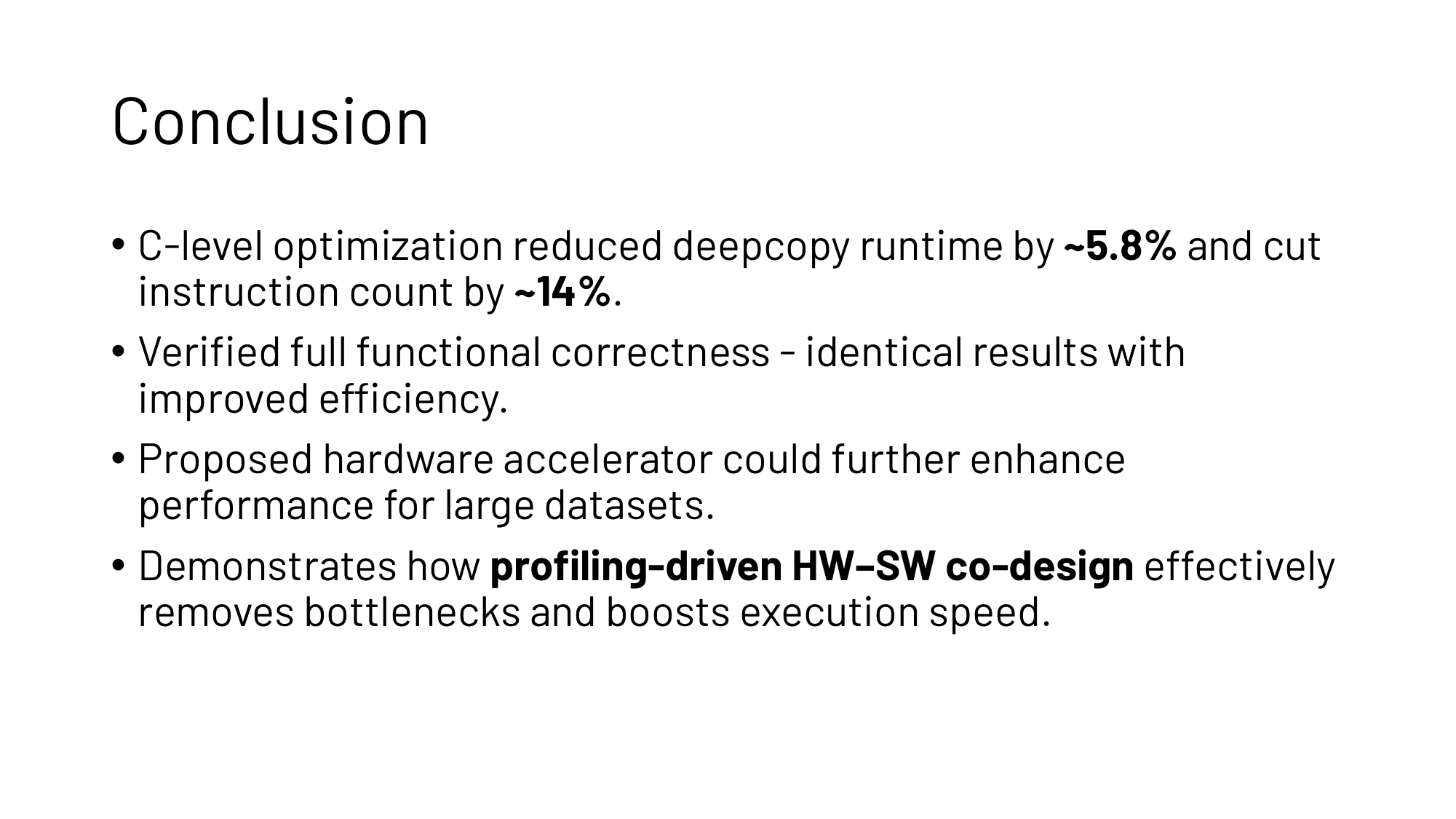

# Conclusion
C-level optimization reduced deepcopy runtime by ~5.8% and cut instruction count by ~14%.
Verified full functional correctness - identical results with improved efficiency.
Proposed hardware accelerator could further enhance performance for large datasets.
Demonstrates how profiling-driven HW–SW co-design effectively removes bottlenecks and boosts execution speed.